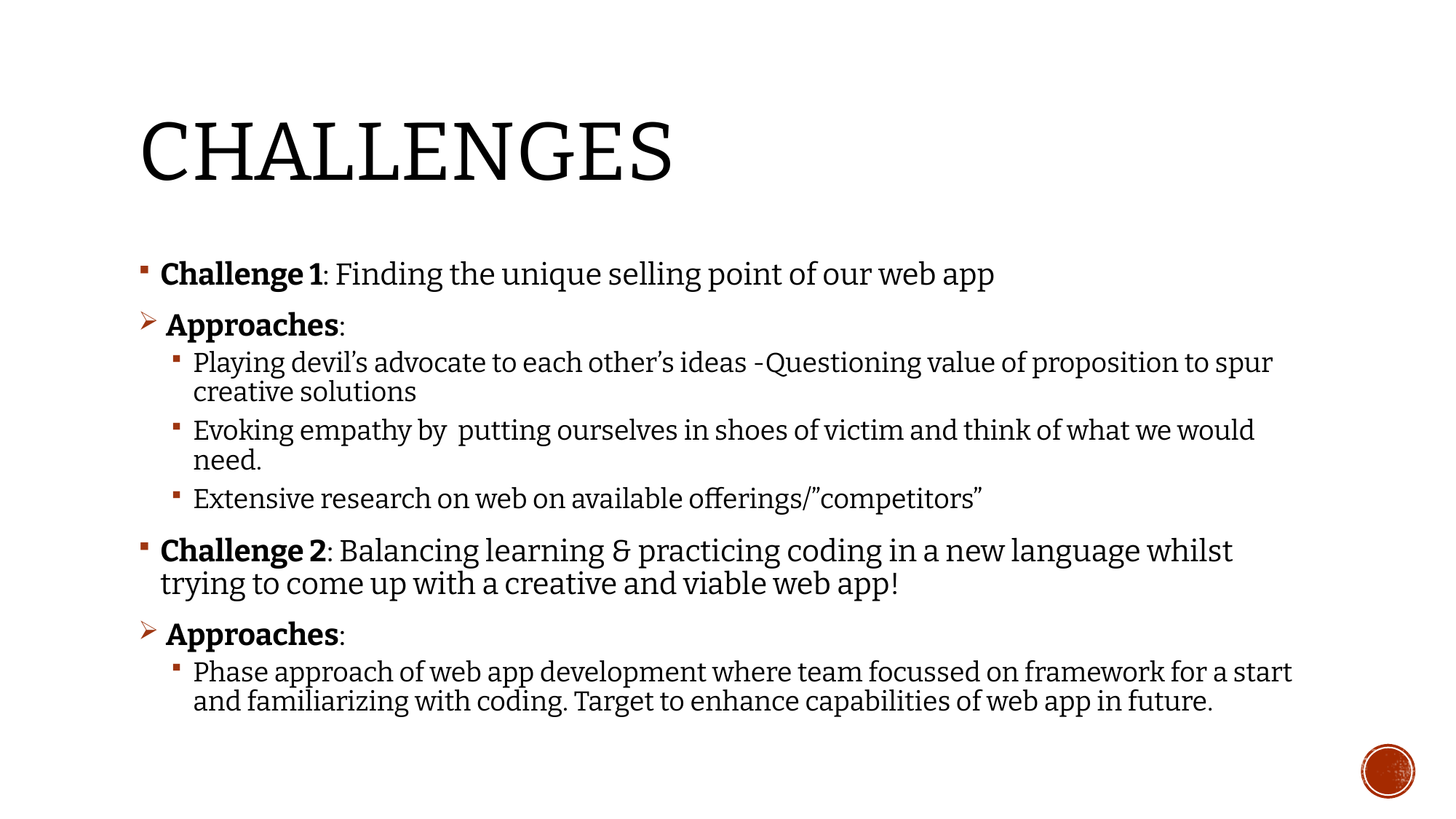

# Challenges
Challenge 1: Finding the unique selling point of our web app
 Approaches:
Playing devil’s advocate to each other’s ideas -Questioning value of proposition to spur creative solutions
Evoking empathy by  putting ourselves in shoes of victim and think of what we would need.
Extensive research on web on available offerings/”competitors”
Challenge 2: Balancing learning & practicing coding in a new language whilst trying to come up with a creative and viable web app!
 Approaches:
Phase approach of web app development where team focussed on framework for a start and familiarizing with coding. Target to enhance capabilities of web app in future.